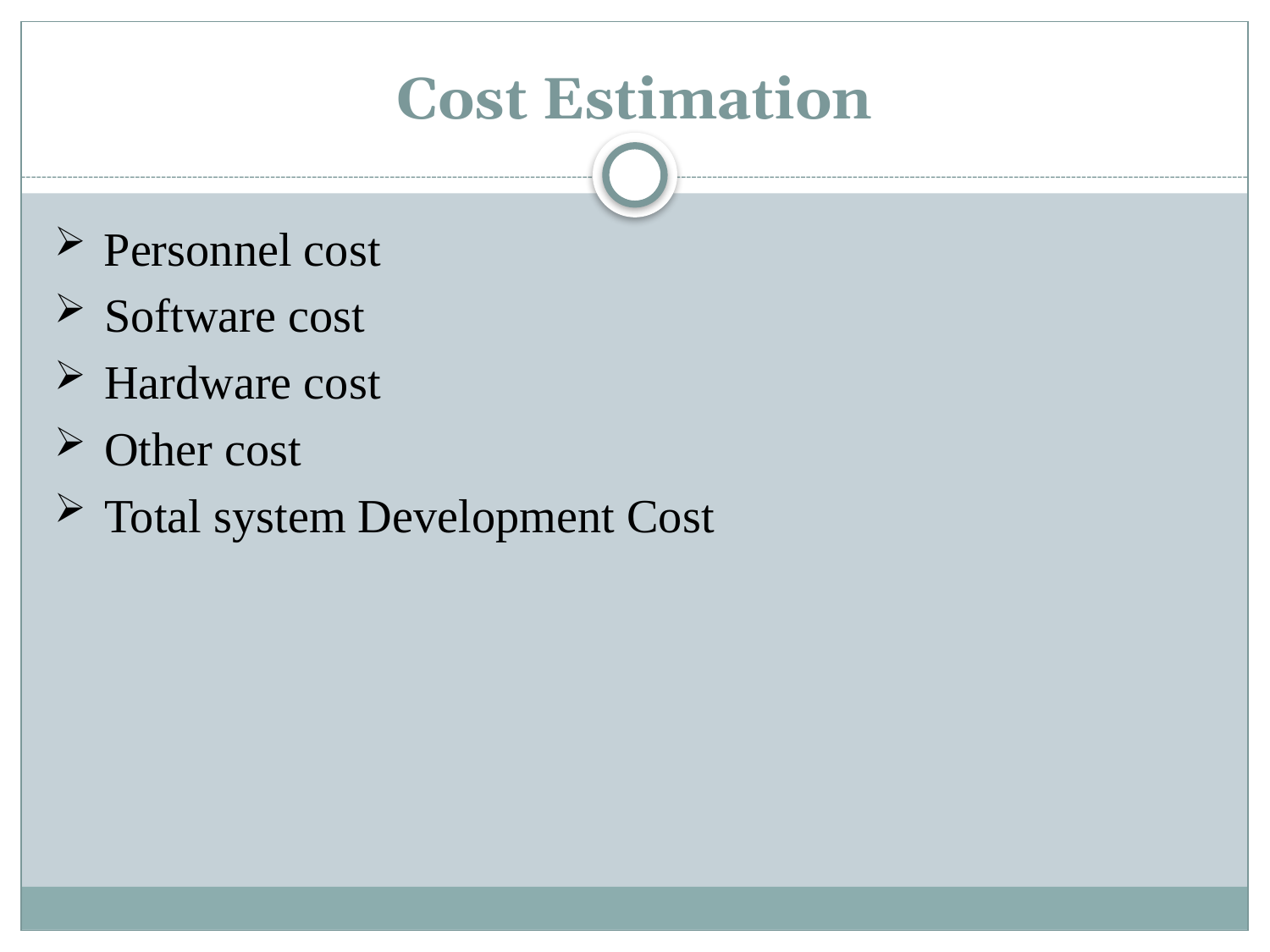

# Cost Estimation
 Personnel cost
 Software cost
 Hardware cost
 Other cost
 Total system Development Cost